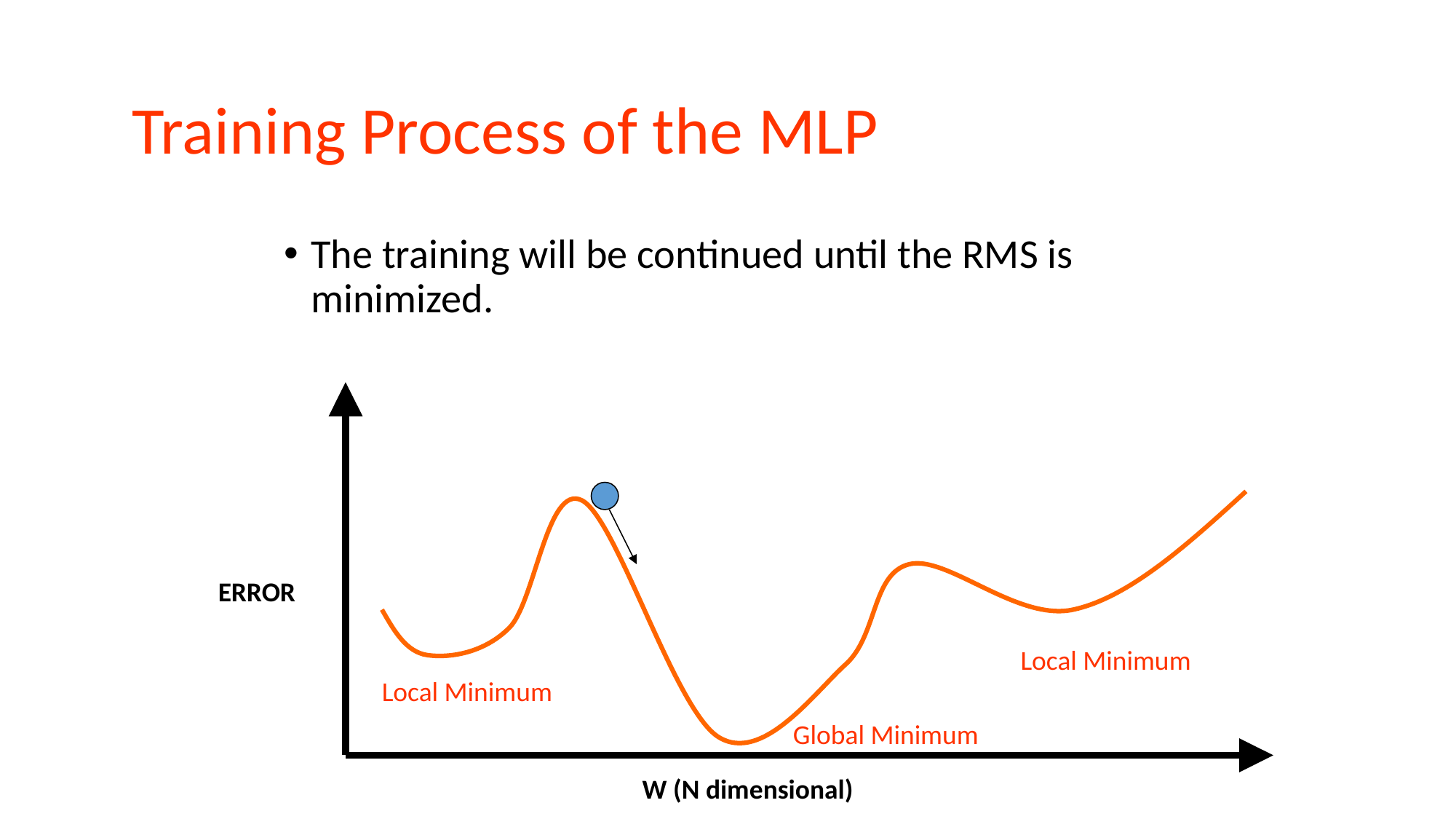

# Training Process of the MLP
The training will be continued until the RMS is minimized.

ERROR
Local Minimum
Local Minimum
Global Minimum
W (N dimensional)